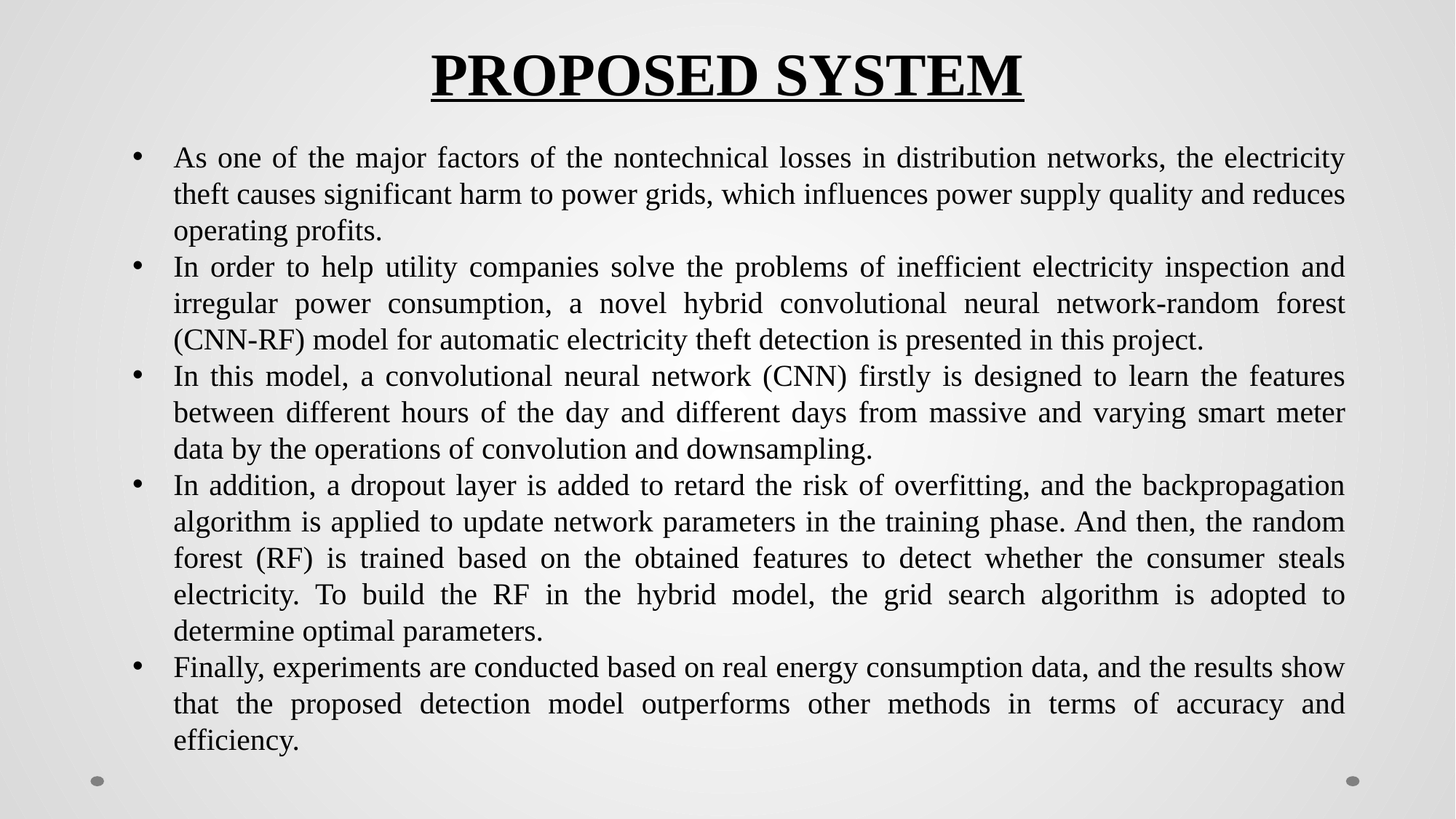

PROPOSED SYSTEM
As one of the major factors of the nontechnical losses in distribution networks, the electricity theft causes significant harm to power grids, which influences power supply quality and reduces operating profits.
In order to help utility companies solve the problems of inefficient electricity inspection and irregular power consumption, a novel hybrid convolutional neural network-random forest (CNN-RF) model for automatic electricity theft detection is presented in this project.
In this model, a convolutional neural network (CNN) firstly is designed to learn the features between different hours of the day and different days from massive and varying smart meter data by the operations of convolution and downsampling.
In addition, a dropout layer is added to retard the risk of overfitting, and the backpropagation algorithm is applied to update network parameters in the training phase. And then, the random forest (RF) is trained based on the obtained features to detect whether the consumer steals electricity. To build the RF in the hybrid model, the grid search algorithm is adopted to determine optimal parameters.
Finally, experiments are conducted based on real energy consumption data, and the results show that the proposed detection model outperforms other methods in terms of accuracy and efficiency.